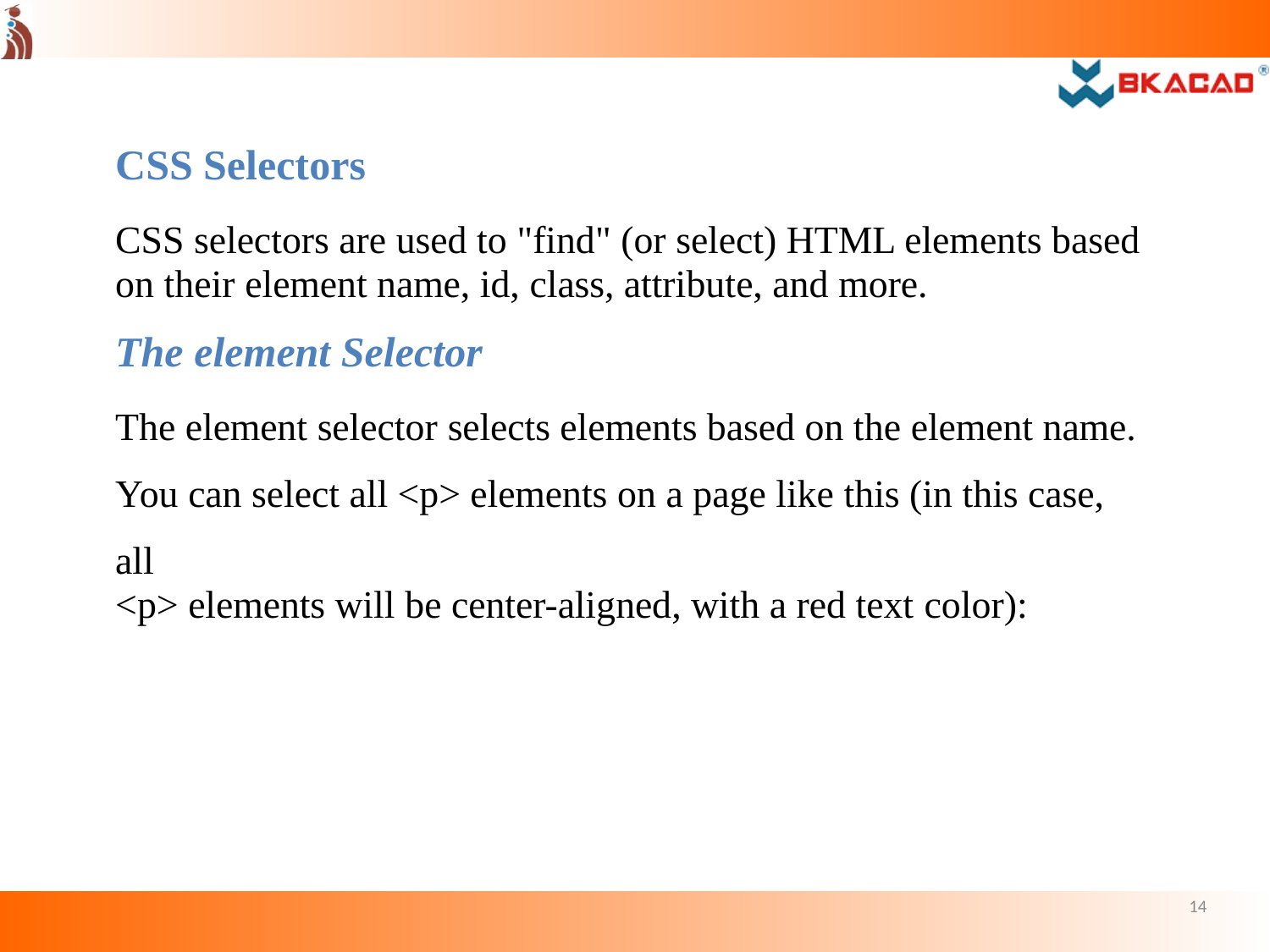

CSS Selectors
CSS selectors are used to "find" (or select) HTML elements based  on their element name, id, class, attribute, and more.
The element Selector
The element selector selects elements based on the element name.  You can select all <p> elements on a page like this (in this case, all
<p> elements will be center-aligned, with a red text color):
14